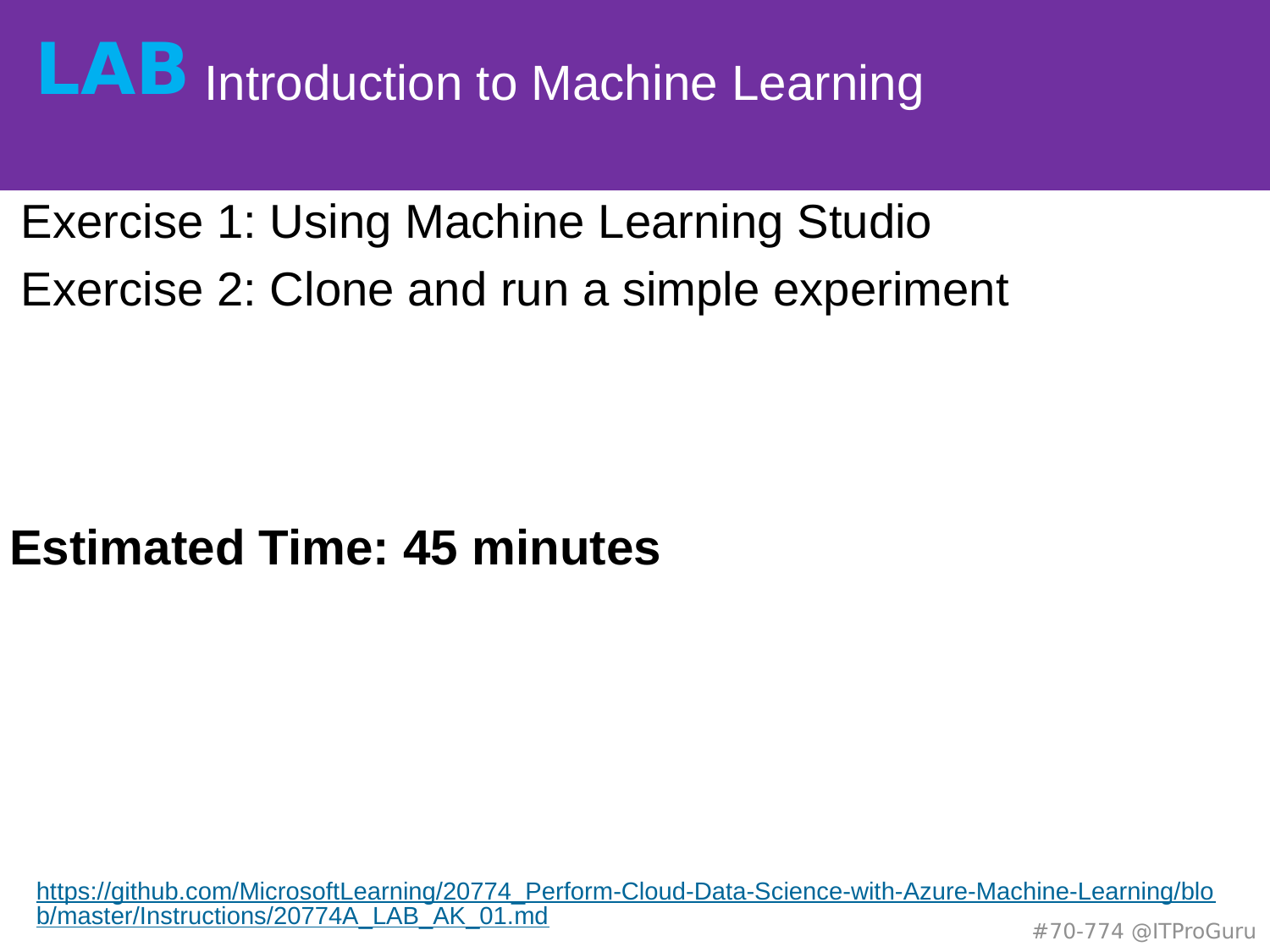

# Introduction to Machine Learning
Exercise 1: Using Machine Learning Studio
Exercise 2: Clone and run a simple experiment

Estimated Time: 45 minutes
https://github.com/MicrosoftLearning/20774_Perform-Cloud-Data-Science-with-Azure-Machine-Learning/blob/master/Instructions/20774A_LAB_AK_01.md